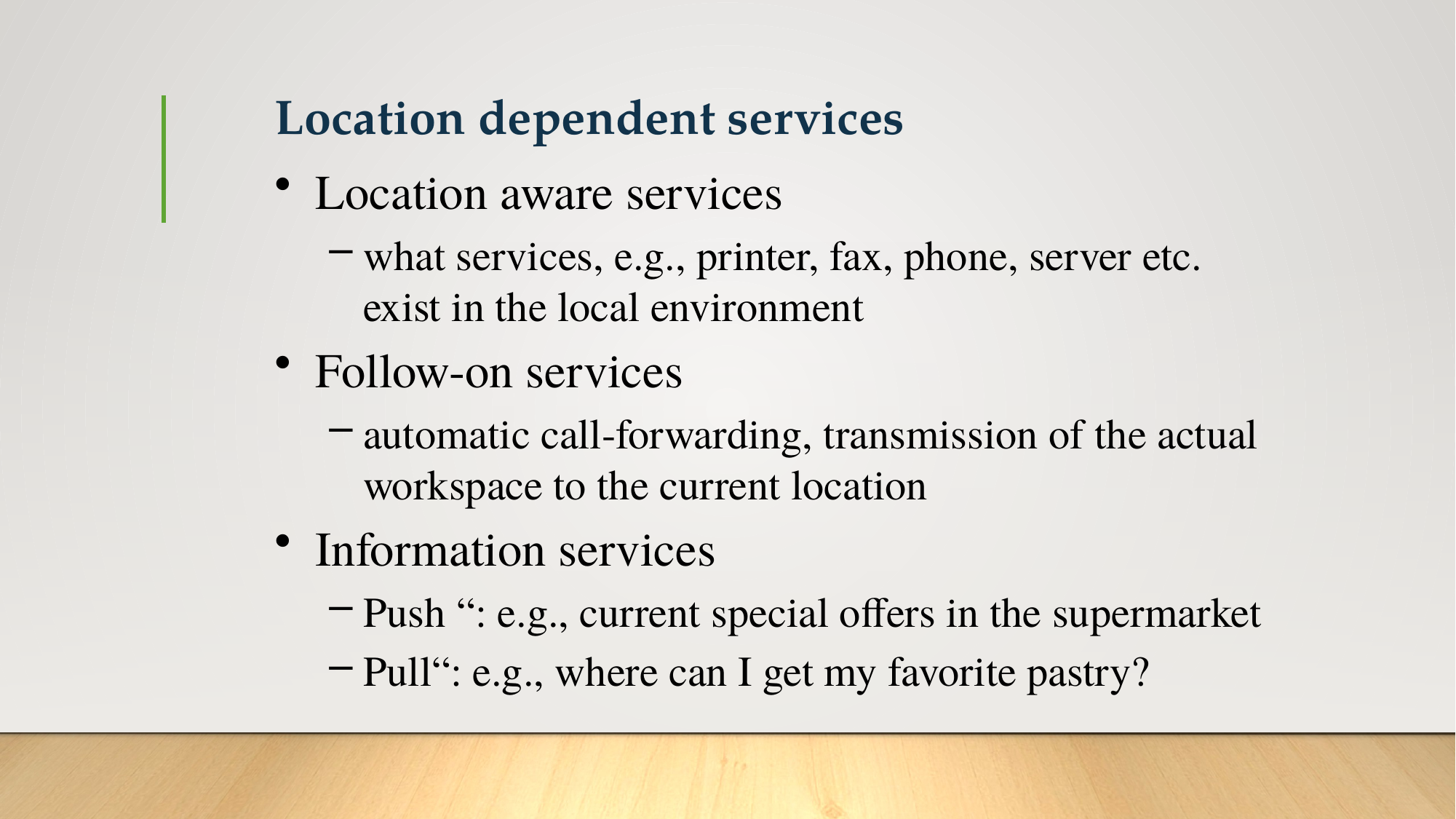

# Location dependent services
Location aware services
what services, e.g., printer, fax, phone, server etc. exist in the local environment
Follow-on services
automatic call-forwarding, transmission of the actual workspace to the current location
Information services
Push “: e.g., current special offers in the supermarket
Pull“: e.g., where can I get my favorite pastry?